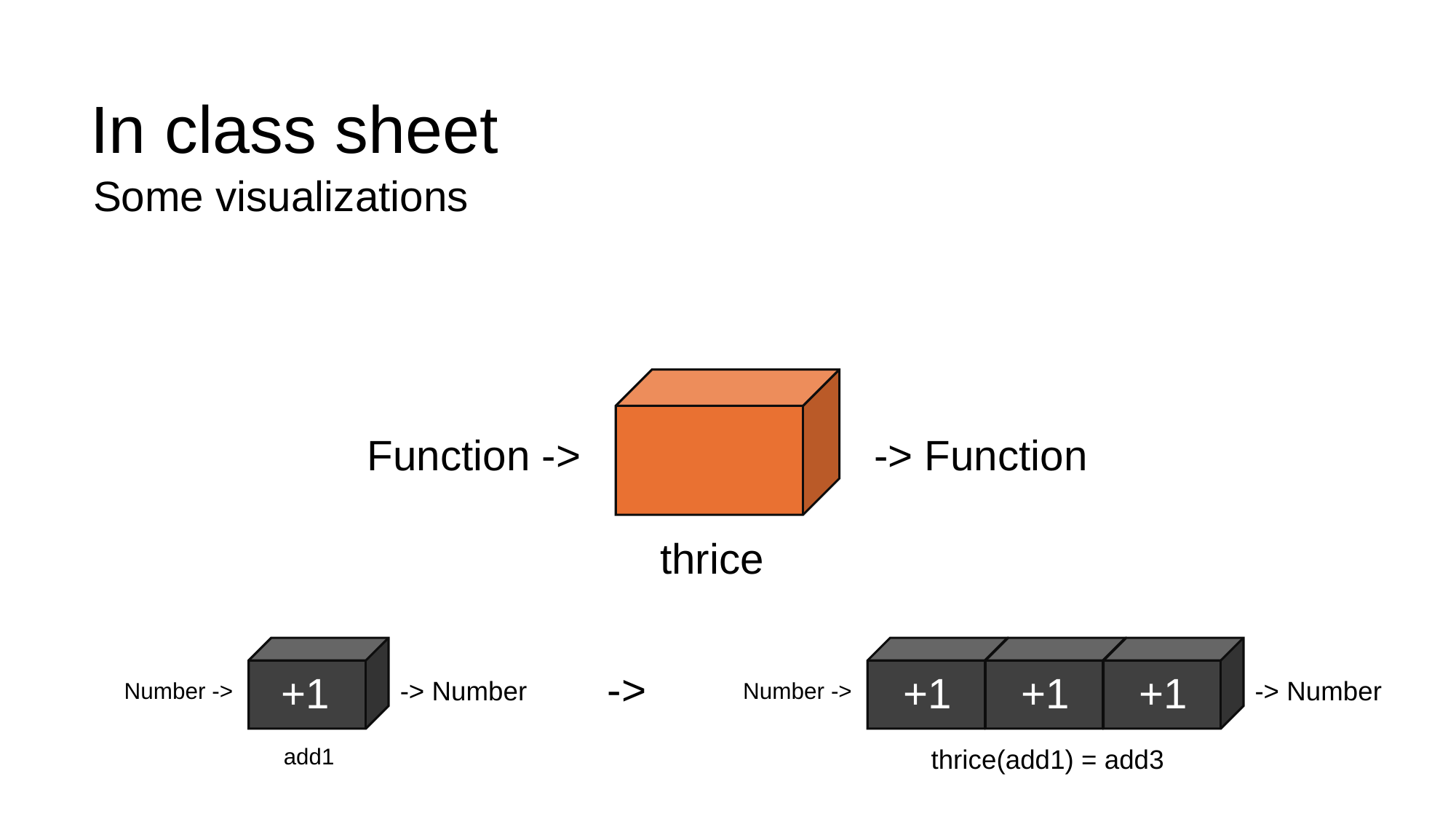

# In class sheet
Some visualizations

Function ->
-> Function
thrice

->
Number ->
Number ->
-> Number
-> Number
+1
+1
+1
+1
add1
thrice(add1) = add3